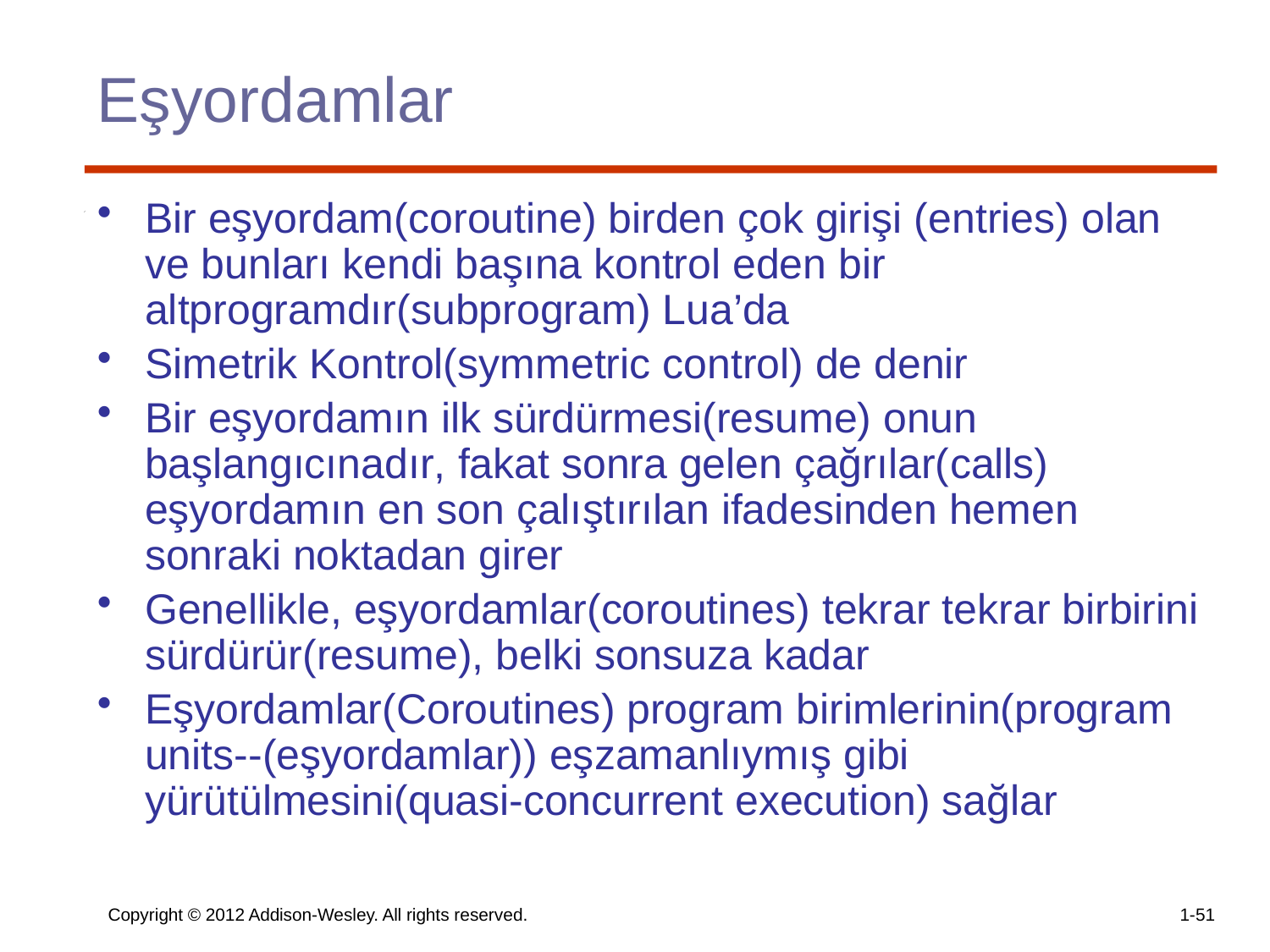

# Eşyordamlar
Bir eşyordam(coroutine) birden çok girişi (entries) olan ve bunları kendi başına kontrol eden bir altprogramdır(subprogram) Lua’da
Simetrik Kontrol(symmetric control) de denir
Bir eşyordamın ilk sürdürmesi(resume) onun başlangıcınadır, fakat sonra gelen çağrılar(calls) eşyordamın en son çalıştırılan ifadesinden hemen sonraki noktadan girer
Genellikle, eşyordamlar(coroutines) tekrar tekrar birbirini sürdürür(resume), belki sonsuza kadar
Eşyordamlar(Coroutines) program birimlerinin(program units--(eşyordamlar)) eşzamanlıymış gibi yürütülmesini(quasi-concurrent execution) sağlar

Copyright © 2012 Addison-Wesley. All rights reserved.
1-51